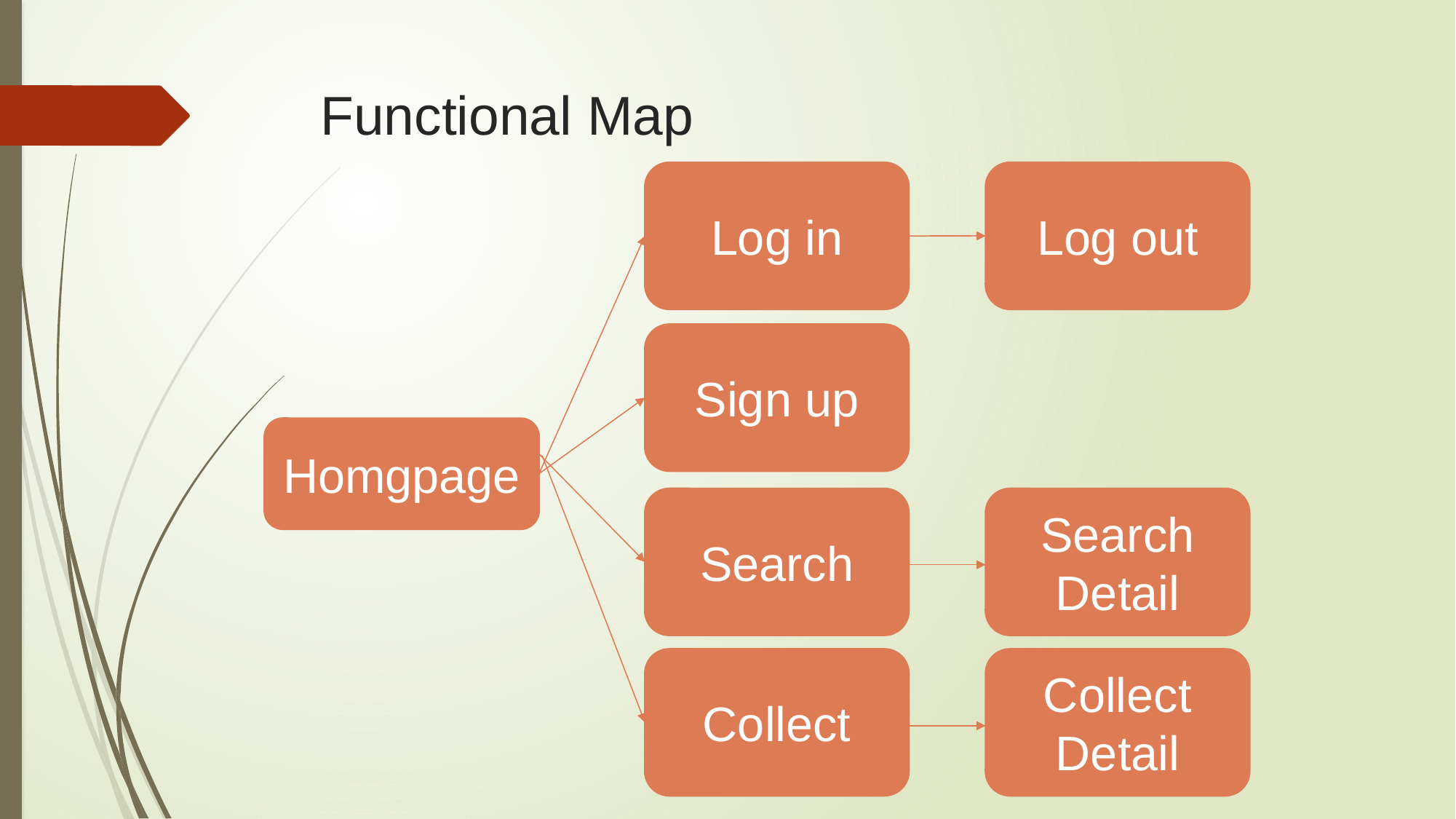

# Functional Map
Log in
Log out

Sign up
Homgpage
Search
Search Detail
Collect
Collect Detail